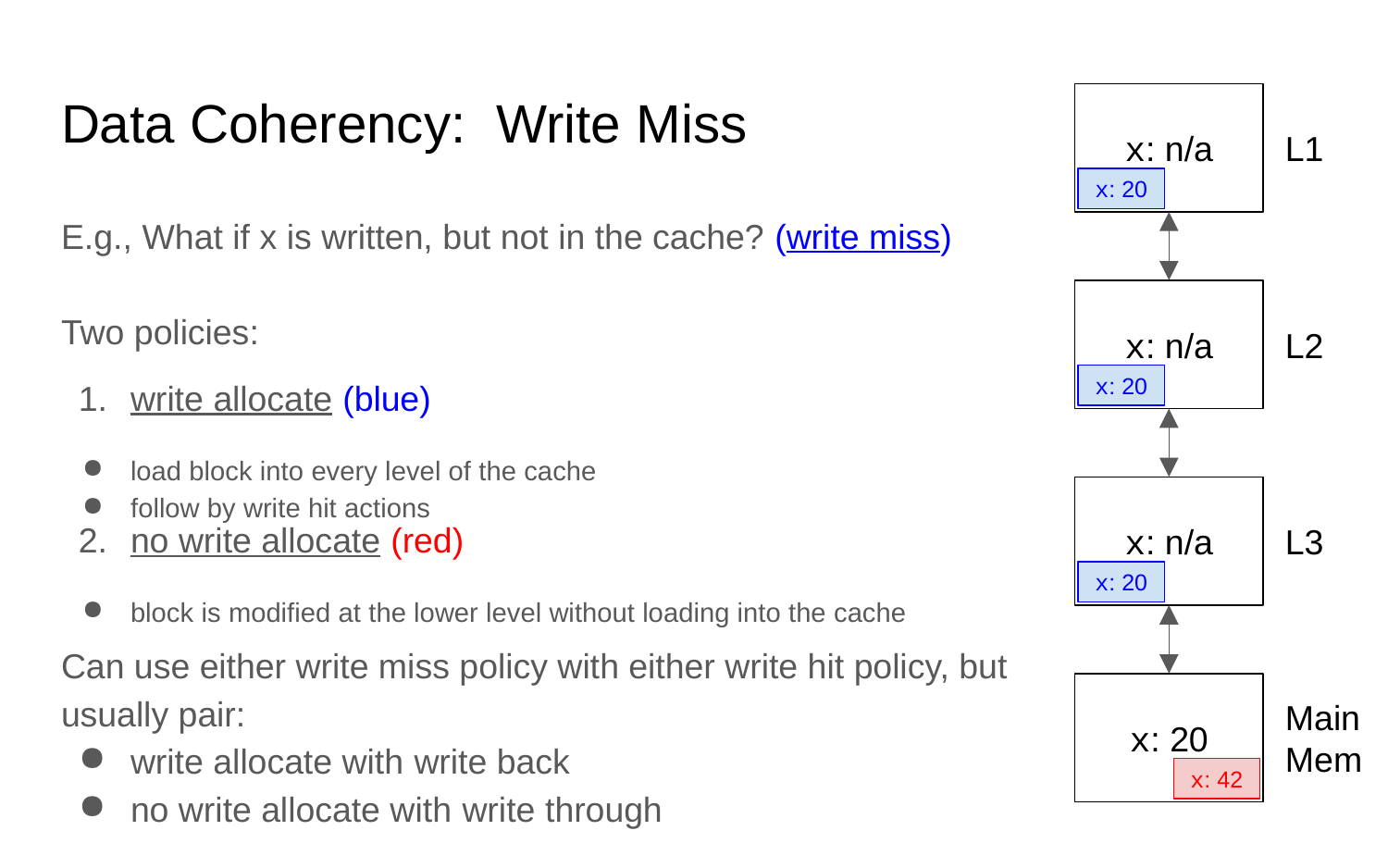

# Data Coherency:  Write Miss
x: n/a
L1
x: 20
(write miss)
E.g., What if x is written, but not in the cache?

Two policies:

x: n/a
L2
(blue)
write allocate
load block into every level of the cache
follow by write hit actions
x: 20
x: n/a
L3
(red)
no write allocate
block is modified at the lower level without loading into the cache

x: 20
Can use either write miss policy with either write hit policy, but usually pair:
write allocate with
no write allocate with
x: 20
Main
Mem
write back
x: 42
write through
Of the two, write back is more complex
maintain a
uses less memory bandwidth than write through
data across caches, cores and/or I/O devices